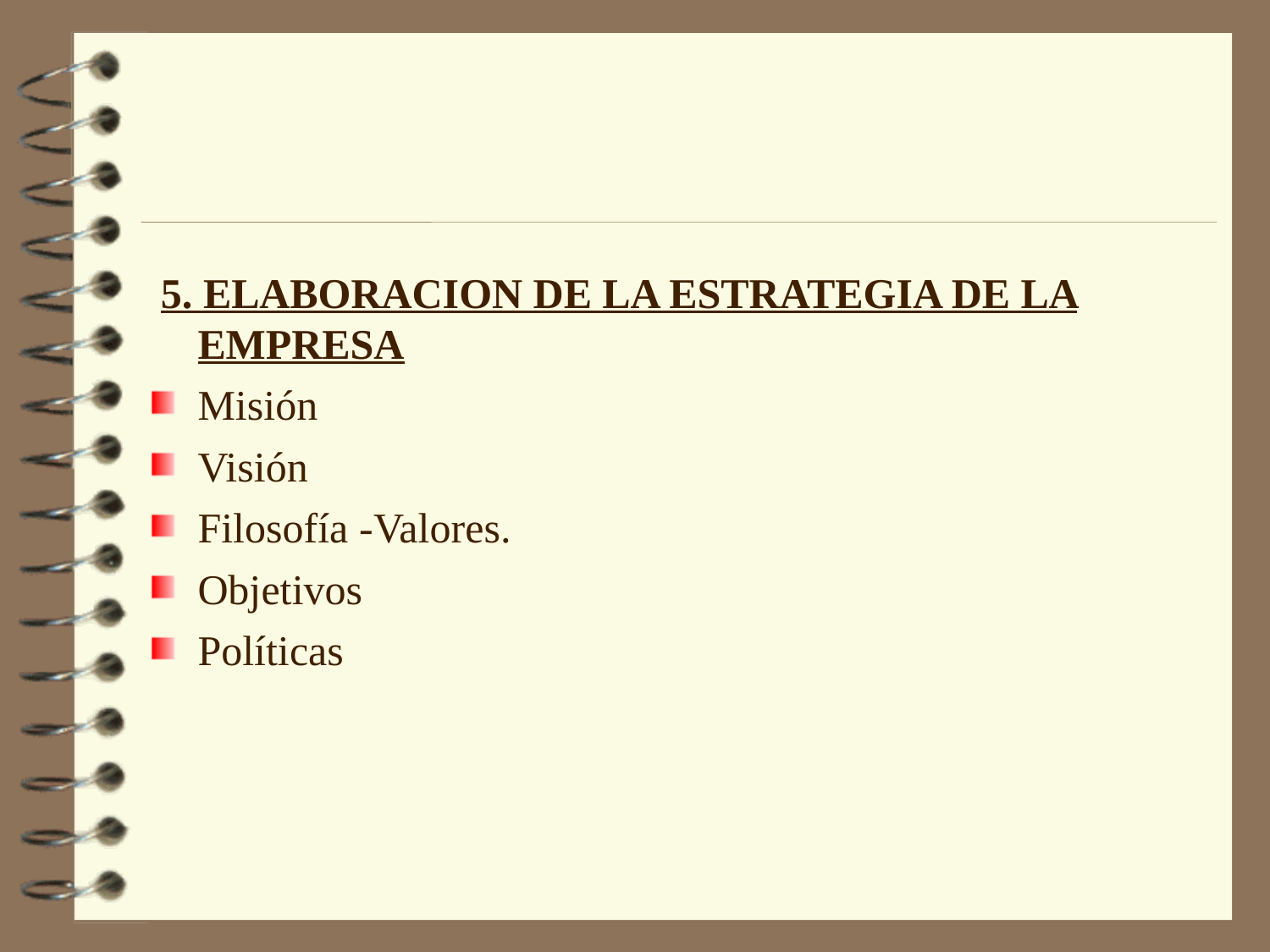

5. ELABORACION DE LA ESTRATEGIA DE LA EMPRESA
Misión
Visión
Filosofía -Valores.
Objetivos
Políticas